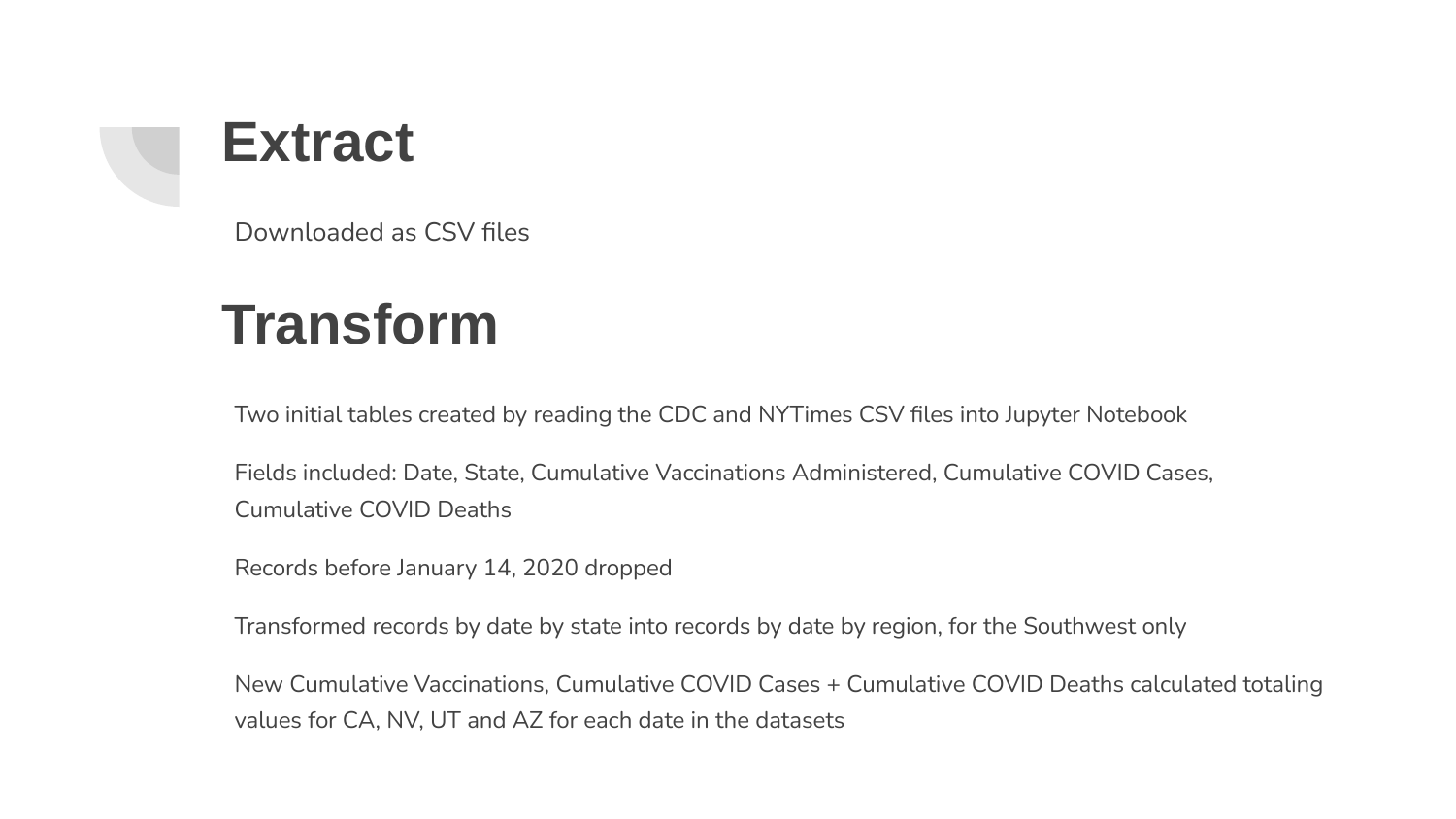

# Extract
Downloaded as CSV files
Transform

Two initial tables created by reading the CDC and NYTimes CSV files into Jupyter Notebook
Fields included: Date, State, Cumulative Vaccinations Administered, Cumulative COVID Cases, Cumulative COVID Deaths
Records before January 14, 2020 dropped
Transformed records by date by state into records by date by region, for the Southwest only
New Cumulative Vaccinations, Cumulative COVID Cases + Cumulative COVID Deaths calculated totaling values for CA, NV, UT and AZ for each date in the datasets